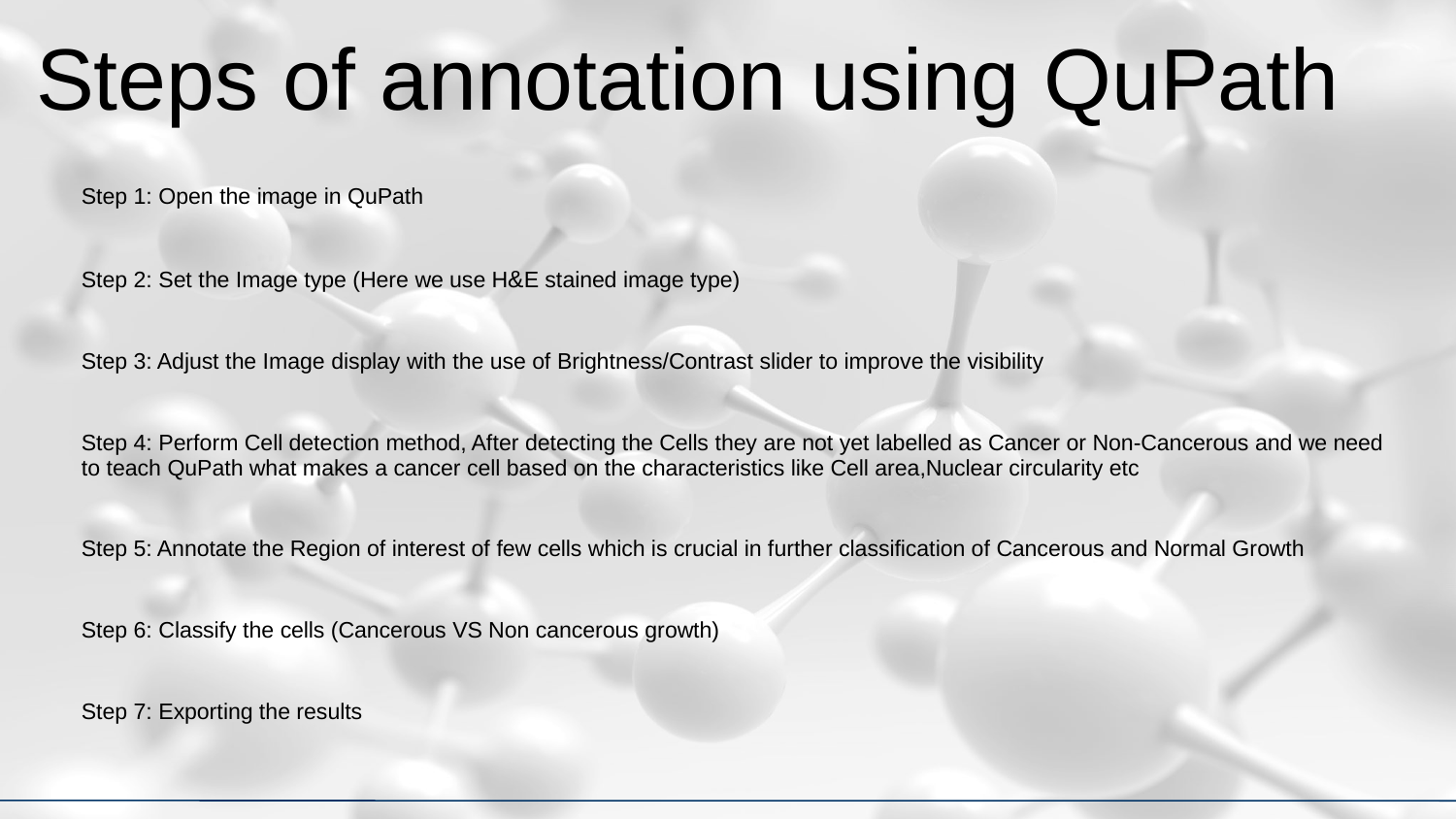

# Steps of annotation using QuPath
Step 1: Open the image in QuPath

Step 2: Set the Image type (Here we use H&E stained image type)

Step 3: Adjust the Image display with the use of Brightness/Contrast slider to improve the visibility

Step 4: Perform Cell detection method, After detecting the Cells they are not yet labelled as Cancer or Non-Cancerous and we need to teach QuPath what makes a cancer cell based on the characteristics like Cell area,Nuclear circularity etc

Step 5: Annotate the Region of interest of few cells which is crucial in further classification of Cancerous and Normal Growth

Step 6: Classify the cells (Cancerous VS Non cancerous growth)

Step 7: Exporting the results